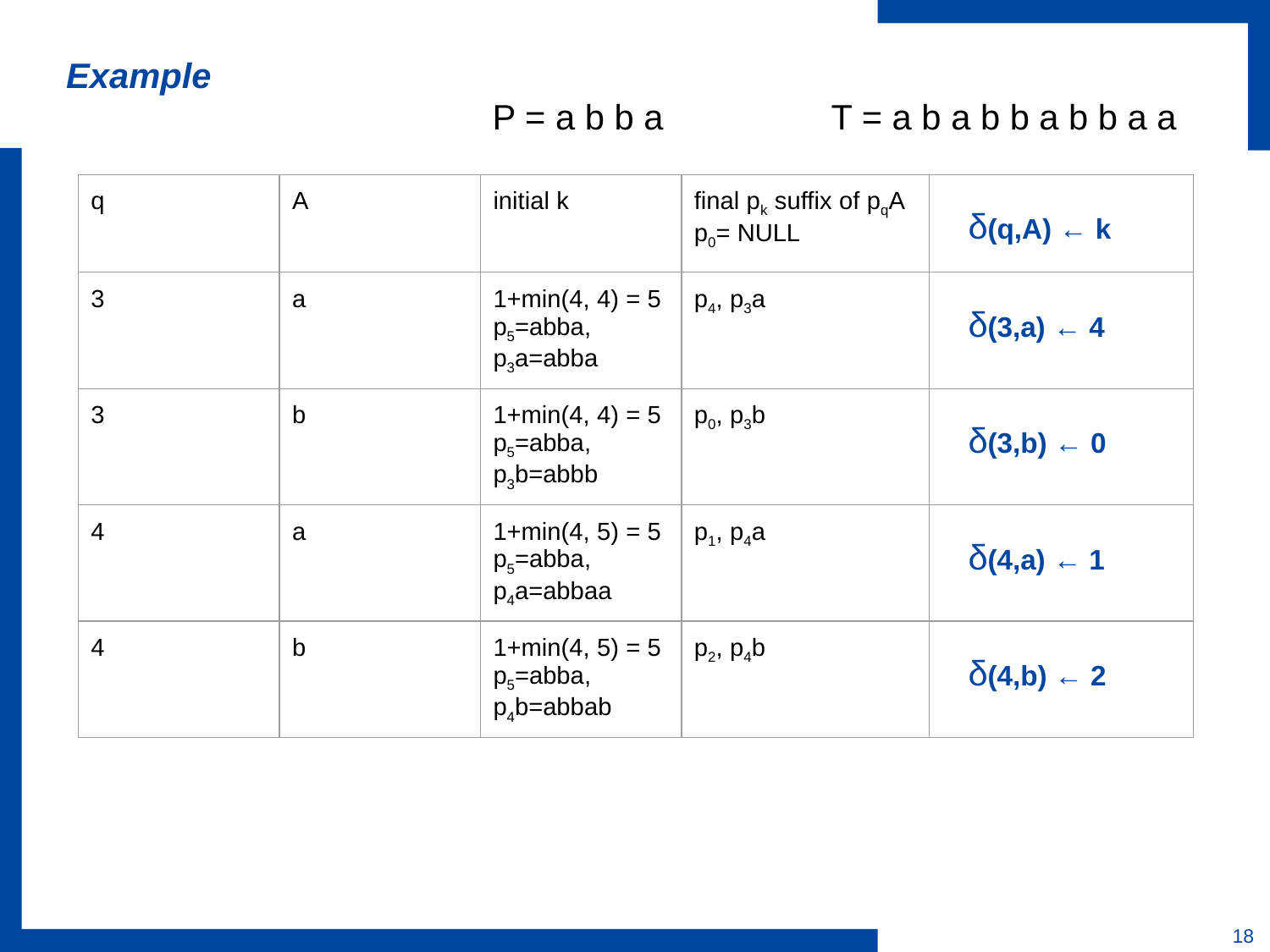

# Example
P = a b b a
T = a b a b b a b b a a
| q | A | initial k | final pk suffix of pqA p0= NULL | δ(q,A) ← k |
| --- | --- | --- | --- | --- |
| 3 | a | 1+min(4, 4) = 5 p5=abba, p3a=abba | p4, p3a | δ(3,a) ← 4 |
| 3 | b | 1+min(4, 4) = 5 p5=abba, p3b=abbb | p0, p3b | δ(3,b) ← 0 |
| 4 | a | 1+min(4, 5) = 5 p5=abba, p4a=abbaa | p1, p4a | δ(4,a) ← 1 |
| 4 | b | 1+min(4, 5) = 5 p5=abba, p4b=abbab | p2, p4b | δ(4,b) ← 2 |